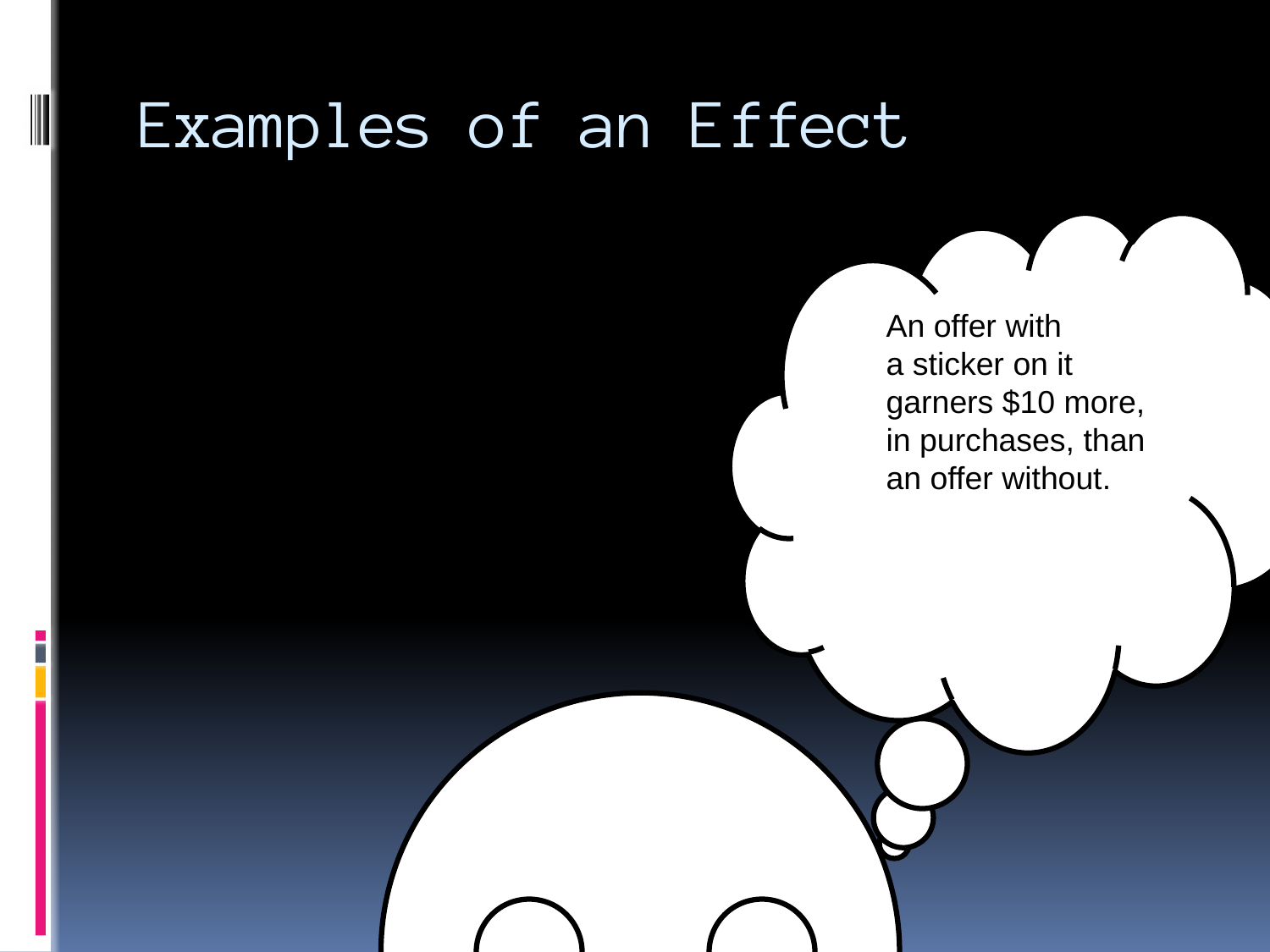

# Examples of an Effect
An offer with
a sticker on it garners $10 more, in purchases, than an offer without.